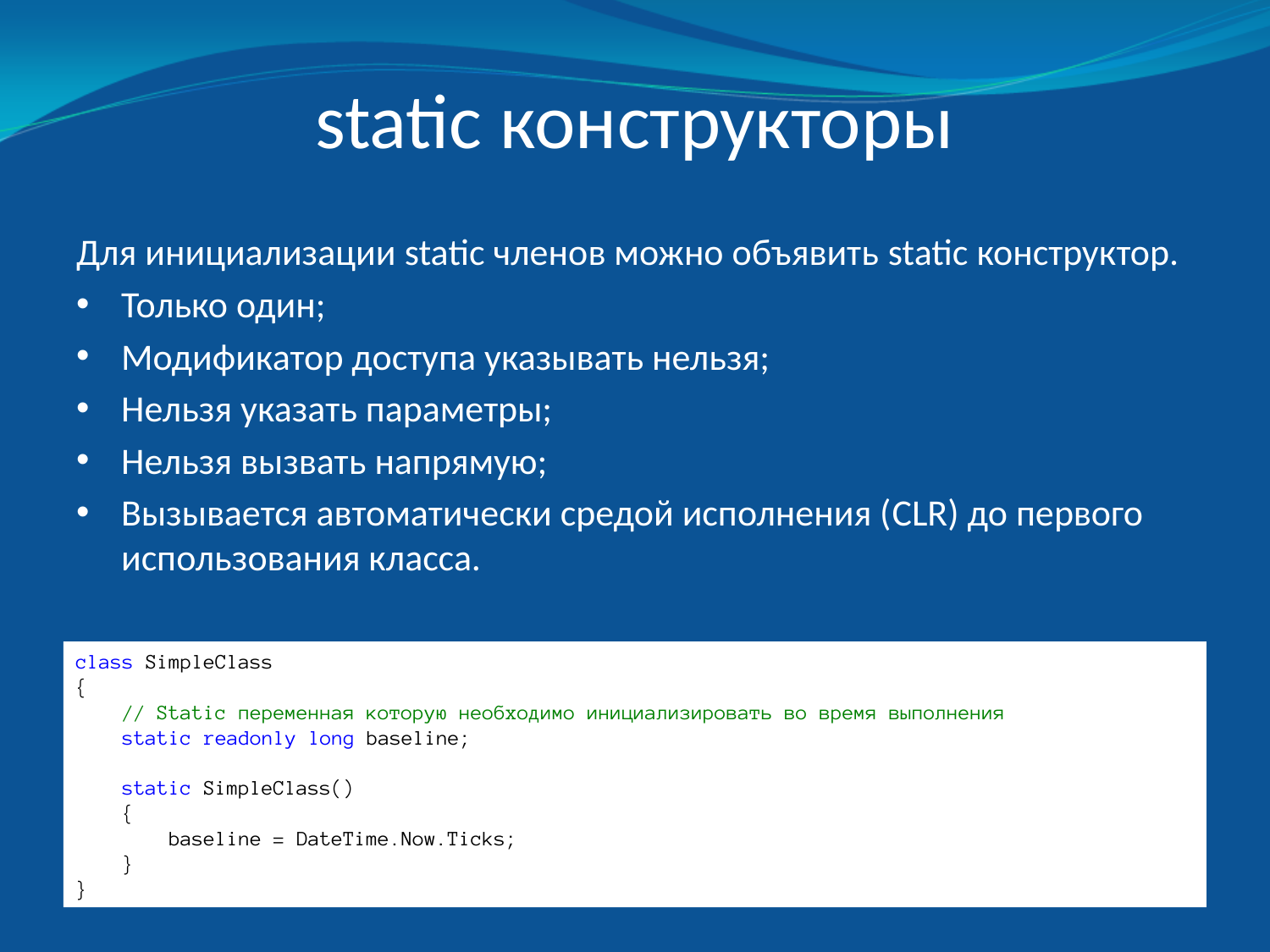

# static конструкторы
Для инициализации static членов можно объявить static конструктор.
Только один;
Модификатор доступа указывать нельзя;
Нельзя указать параметры;
Нельзя вызвать напрямую;
Вызывается автоматически средой исполнения (CLR) до первого использования класса.
class SimpleClass
{
    // Static переменная которую необходимо инициализировать во время выполнения
    static readonly long baseline;
    static SimpleClass()
    {
        baseline = DateTime.Now.Ticks;
    }
}